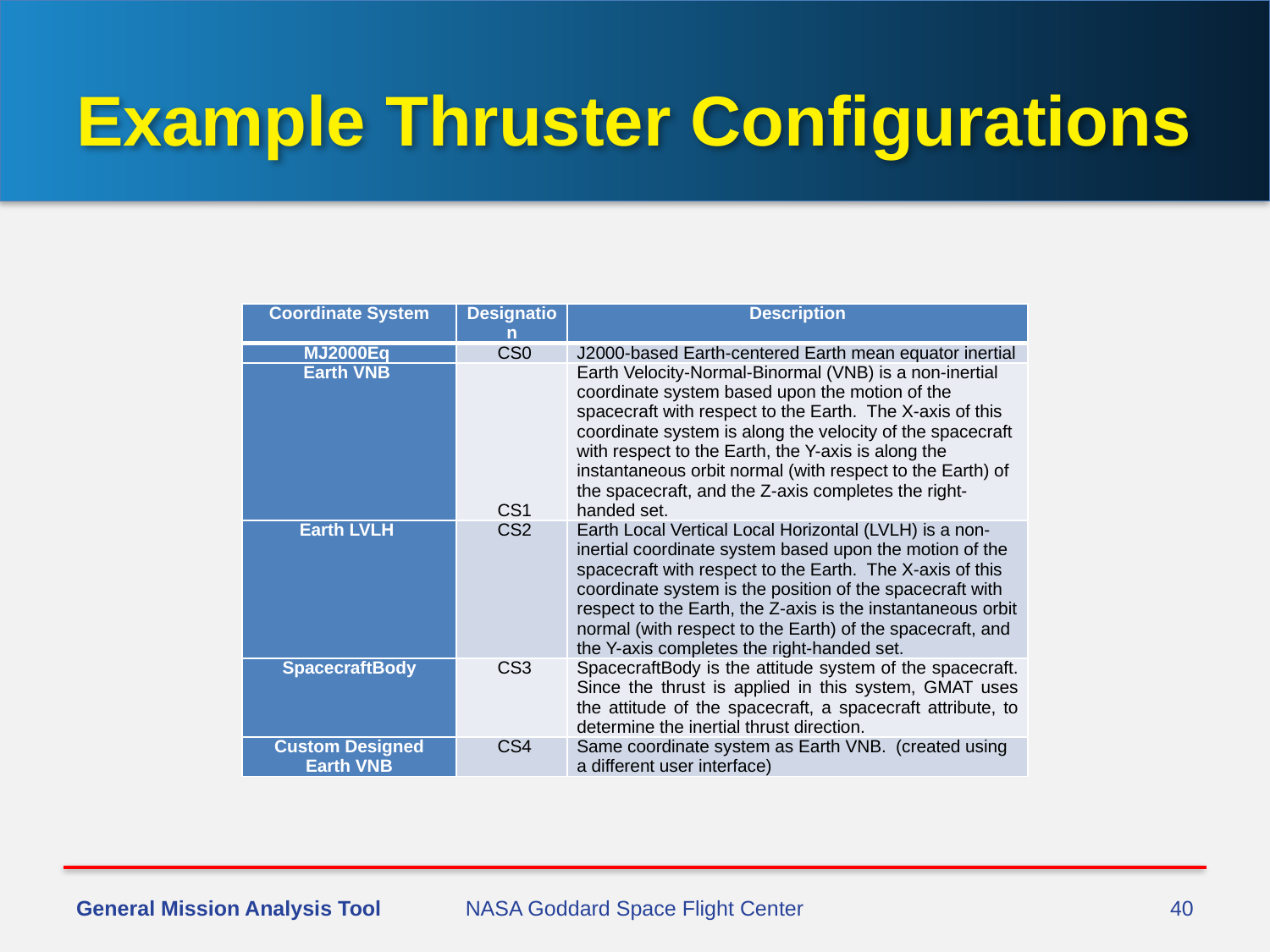

# Example Thruster Configurations
| Coordinate System | Designation | Description |
| --- | --- | --- |
| MJ2000Eq | CS0 | J2000-based Earth-centered Earth mean equator inertial |
| Earth VNB | CS1 | Earth Velocity-Normal-Binormal (VNB) is a non-inertial coordinate system based upon the motion of the spacecraft with respect to the Earth. The X-axis of this coordinate system is along the velocity of the spacecraft with respect to the Earth, the Y-axis is along the instantaneous orbit normal (with respect to the Earth) of the spacecraft, and the Z-axis completes the right-handed set. |
| Earth LVLH | CS2 | Earth Local Vertical Local Horizontal (LVLH) is a non-inertial coordinate system based upon the motion of the spacecraft with respect to the Earth. The X-axis of this coordinate system is the position of the spacecraft with respect to the Earth, the Z-axis is the instantaneous orbit normal (with respect to the Earth) of the spacecraft, and the Y-axis completes the right-handed set. |
| SpacecraftBody | CS3 | SpacecraftBody is the attitude system of the spacecraft. Since the thrust is applied in this system, GMAT uses the attitude of the spacecraft, a spacecraft attribute, to determine the inertial thrust direction. |
| Custom Designed Earth VNB | CS4 | Same coordinate system as Earth VNB. (created using a different user interface) |
General Mission Analysis Tool
NASA Goddard Space Flight Center
40